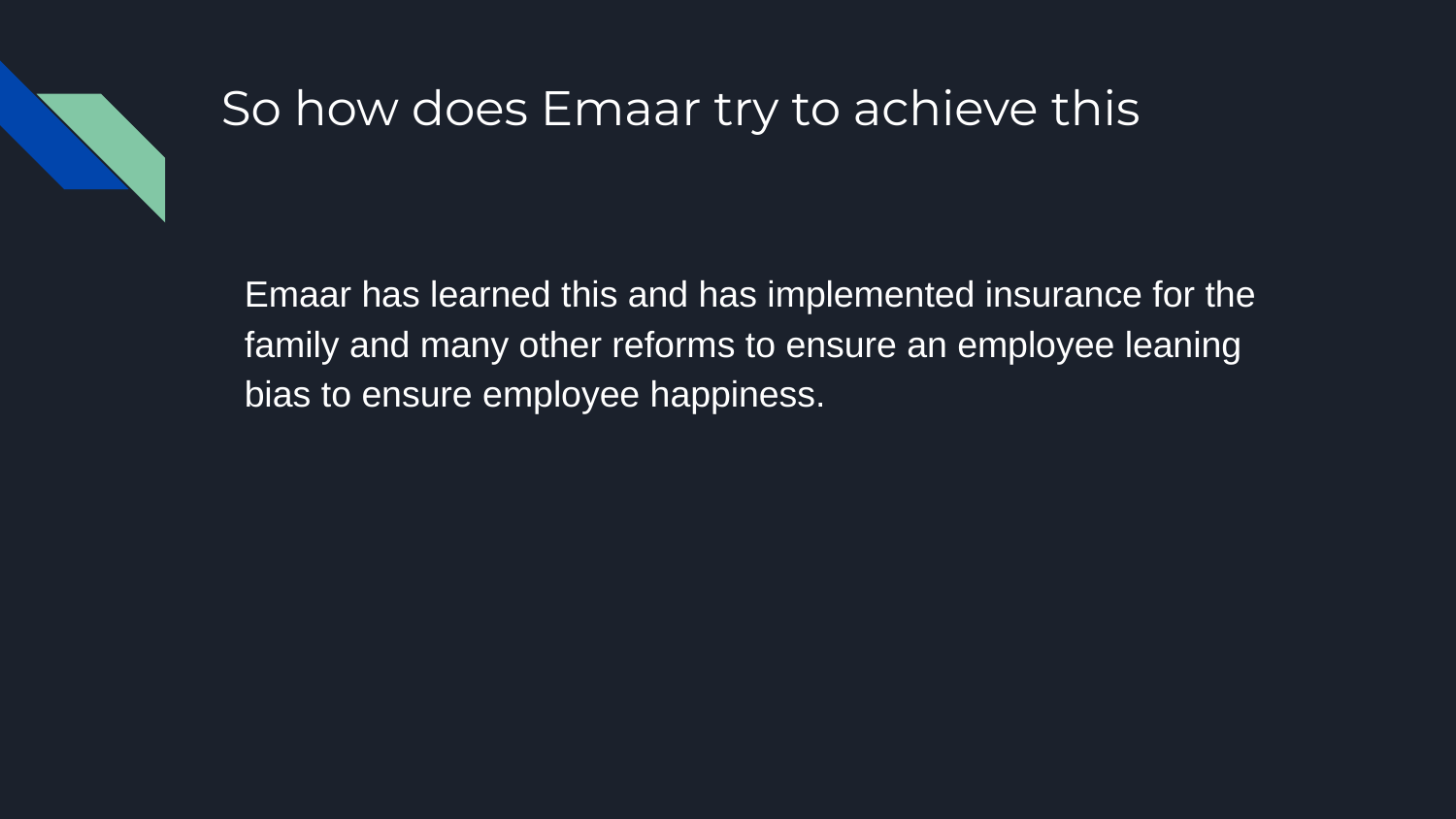

# So how does Emaar try to achieve this
Emaar has learned this and has implemented insurance for the family and many other reforms to ensure an employee leaning bias to ensure employee happiness.